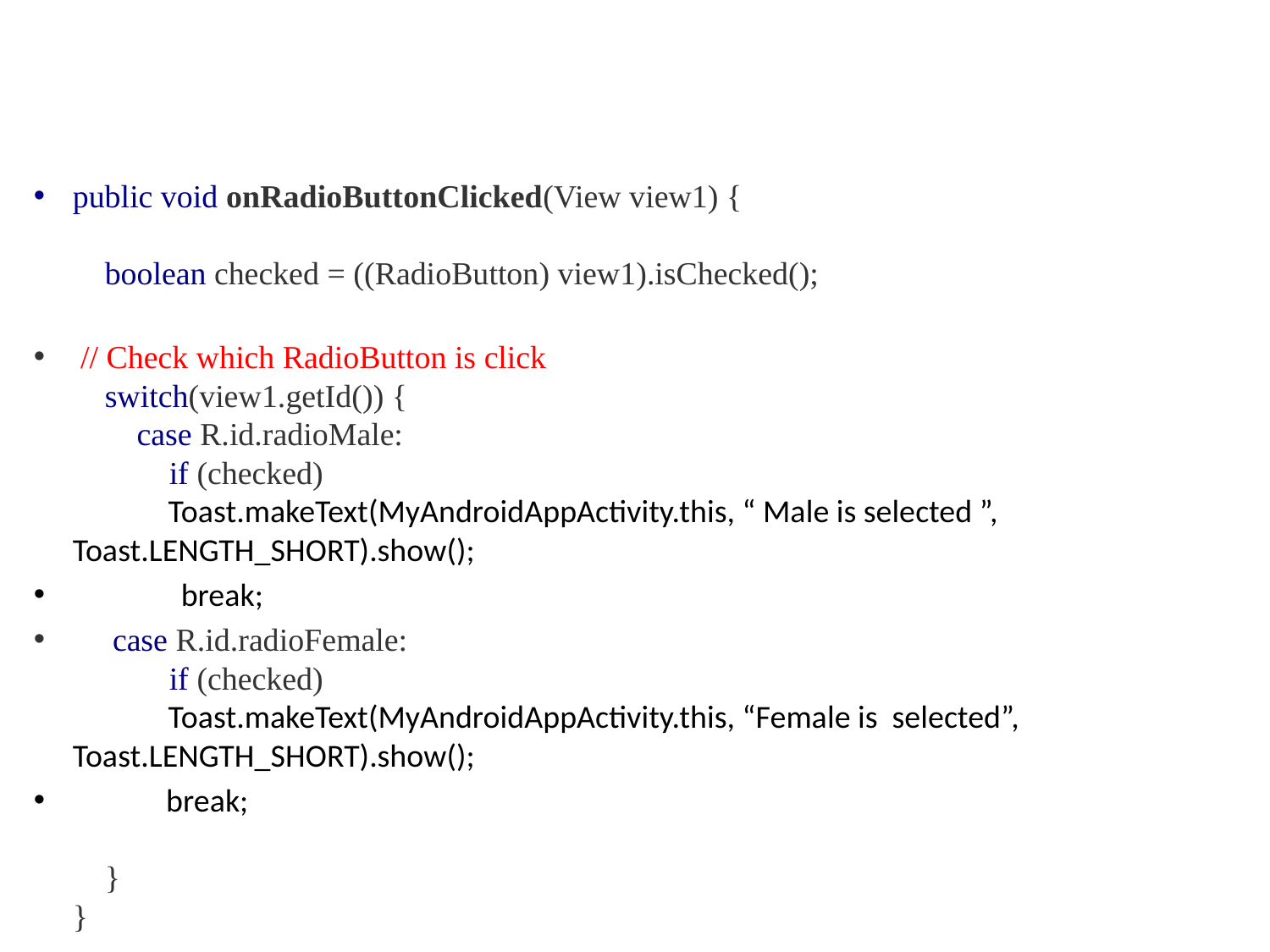

public void onRadioButtonClicked(View view1) {
    
    boolean checked = ((RadioButton) view1).isChecked();
 // Check which RadioButton is click
    switch(view1.getId()) {
        case R.id.radioMale:
            if (checked)
            Toast.makeText(MyAndroidAppActivity.this, “ Male is selected ”,  Toast.LENGTH_SHORT).show();
   	     break;
     case R.id.radioFemale:
            if (checked)
            Toast.makeText(MyAndroidAppActivity.this, “Female is  selected”,  Toast.LENGTH_SHORT).show();
             break;
       
    }
}